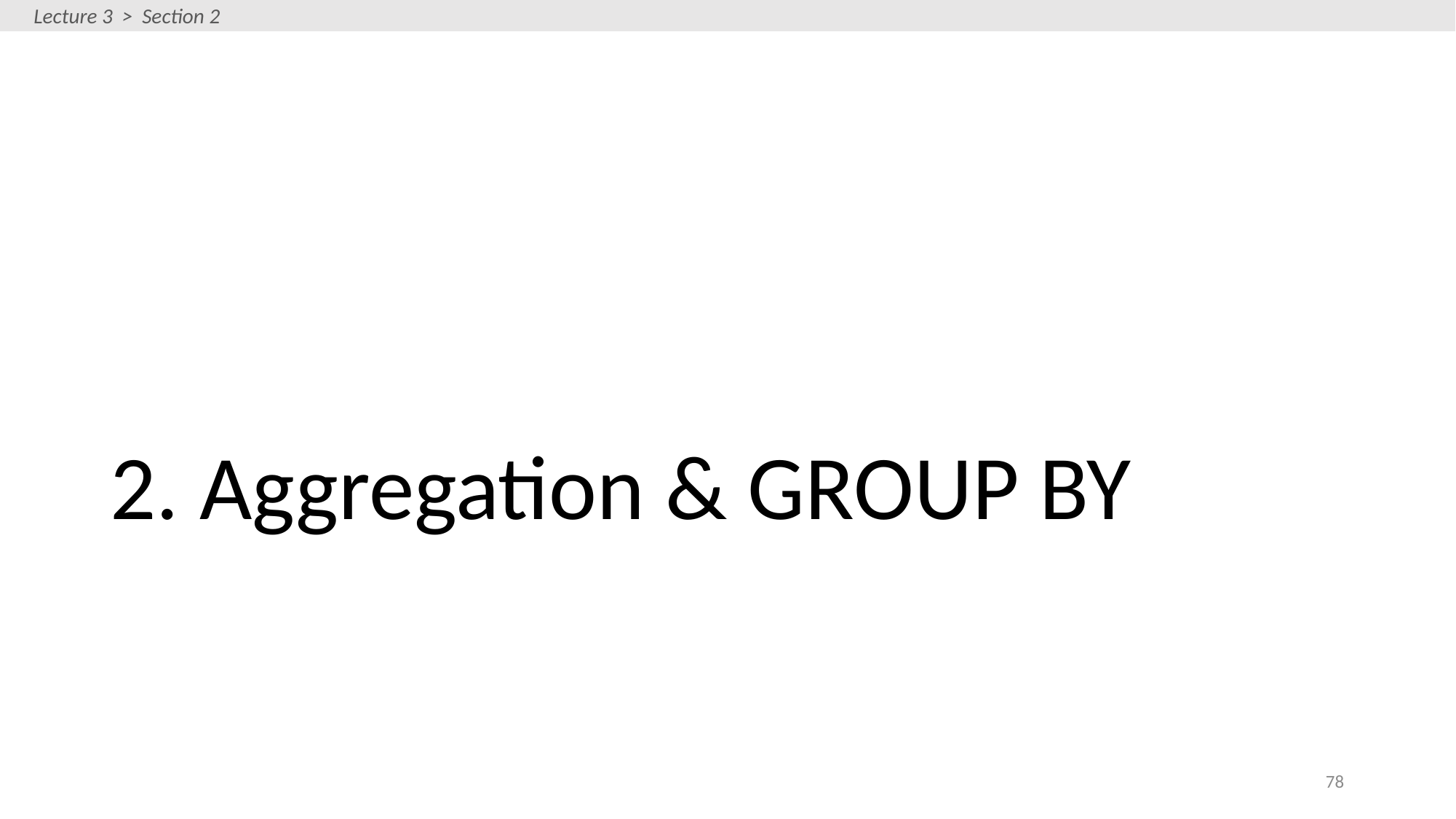

Lecture 3  >  Section 2
# 2. Aggregation & GROUP BY
78